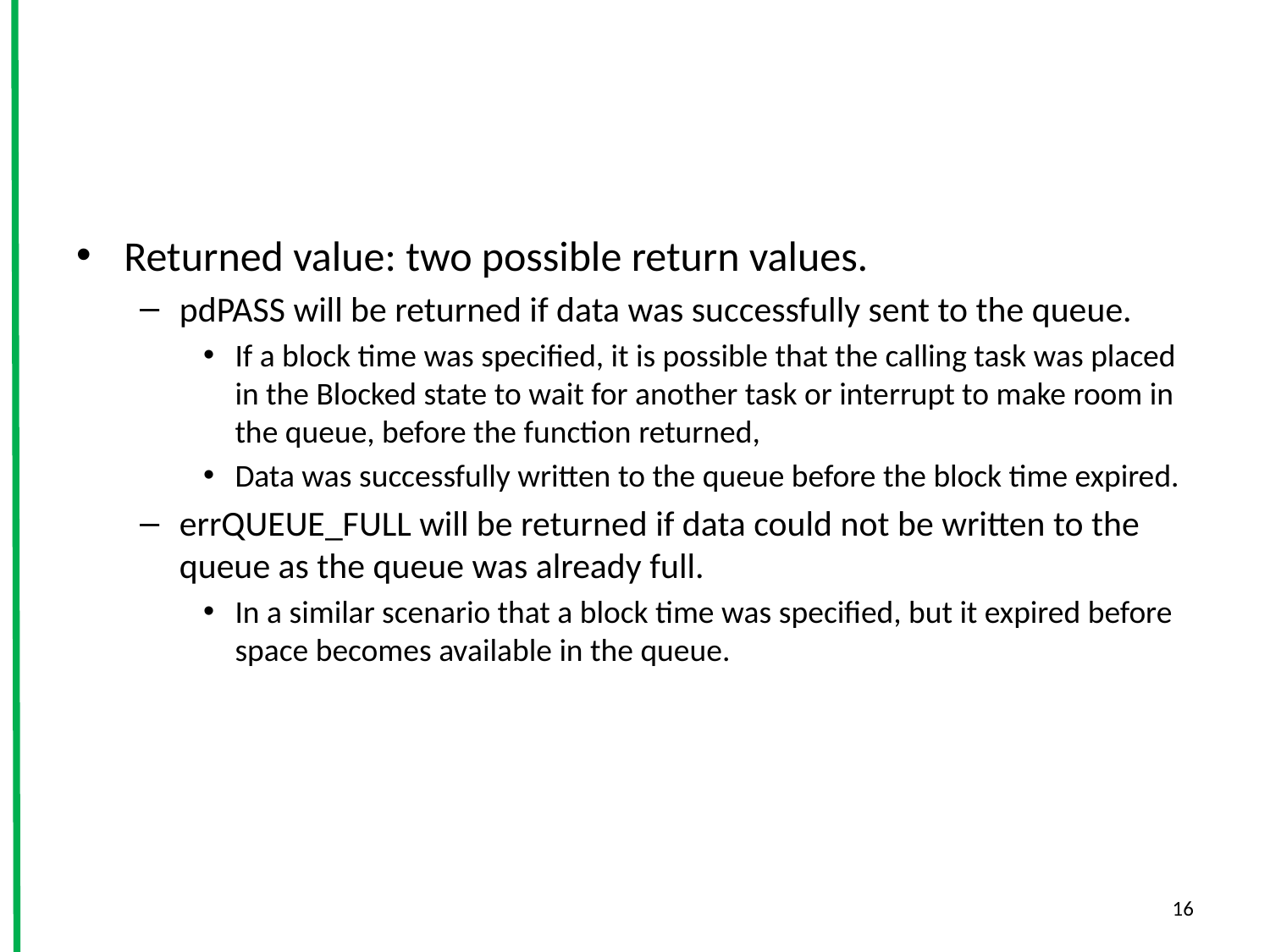

#
Returned value: two possible return values.
pdPASS will be returned if data was successfully sent to the queue.
If a block time was specified, it is possible that the calling task was placed in the Blocked state to wait for another task or interrupt to make room in the queue, before the function returned,
Data was successfully written to the queue before the block time expired.
errQUEUE_FULL will be returned if data could not be written to the queue as the queue was already full.
In a similar scenario that a block time was specified, but it expired before space becomes available in the queue.
16